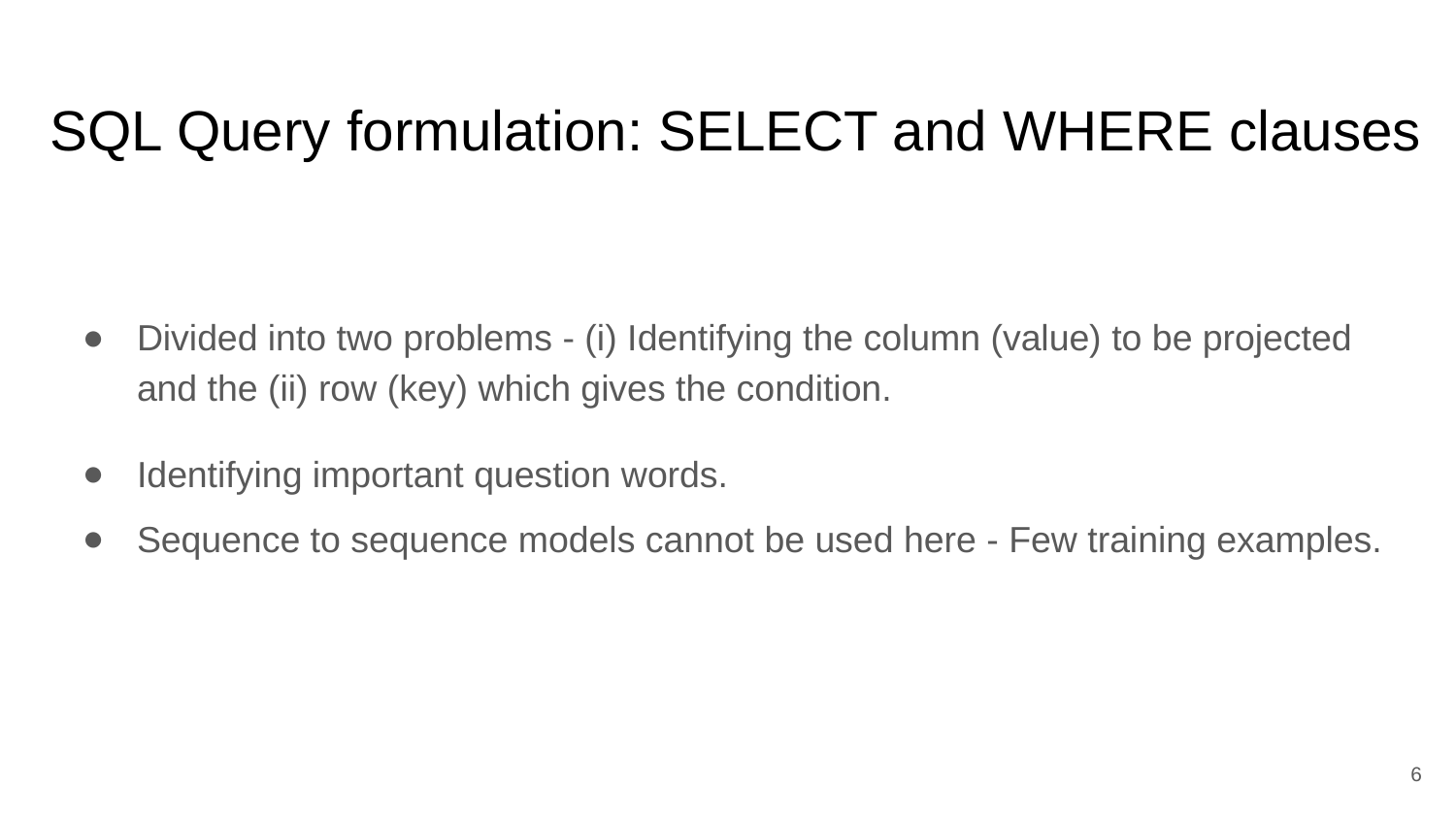

# SQL Query formulation: SELECT and WHERE clauses
Divided into two problems - (i) Identifying the column (value) to be projected and the (ii) row (key) which gives the condition.
Identifying important question words.
Sequence to sequence models cannot be used here - Few training examples.

6